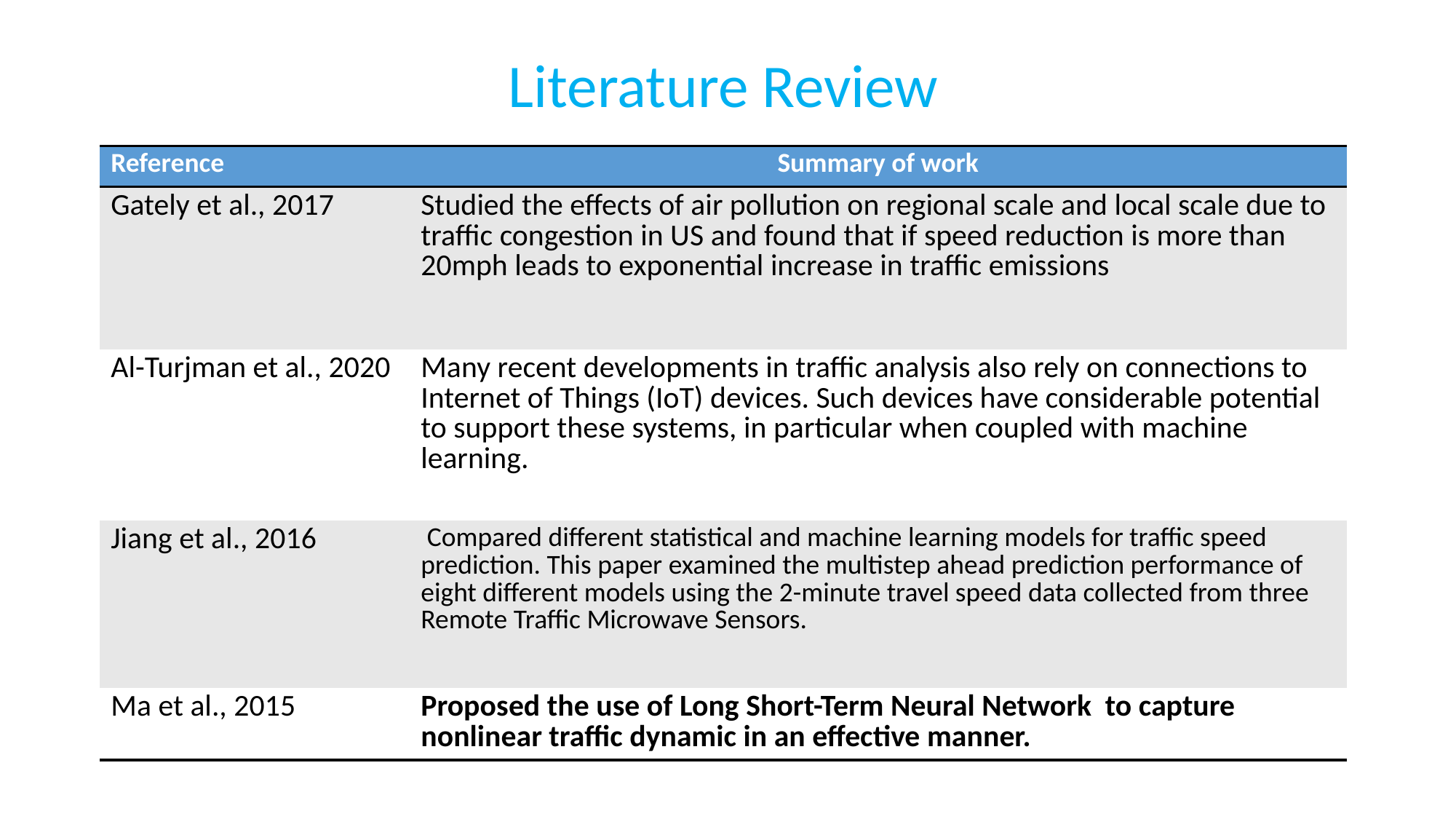

Literature Review
| Reference | Summary of work |
| --- | --- |
| Gately et al., 2017 | Studied the effects of air pollution on regional scale and local scale due to traffic congestion in US and found that if speed reduction is more than 20mph leads to exponential increase in traffic emissions |
| Al-Turjman et al., 2020 | Many recent developments in traffic analysis also rely on connections to Internet of Things (IoT) devices. Such devices have considerable potential to support these systems, in particular when coupled with machine learning. |
| Jiang et al., 2016 | Compared different statistical and machine learning models for traffic speed prediction. This paper examined the multistep ahead prediction performance of eight different models using the 2-minute travel speed data collected from three Remote Traffic Microwave Sensors. |
| Ma et al., 2015 | Proposed the use of Long Short-Term Neural Network to capture nonlinear traffic dynamic in an effective manner. |